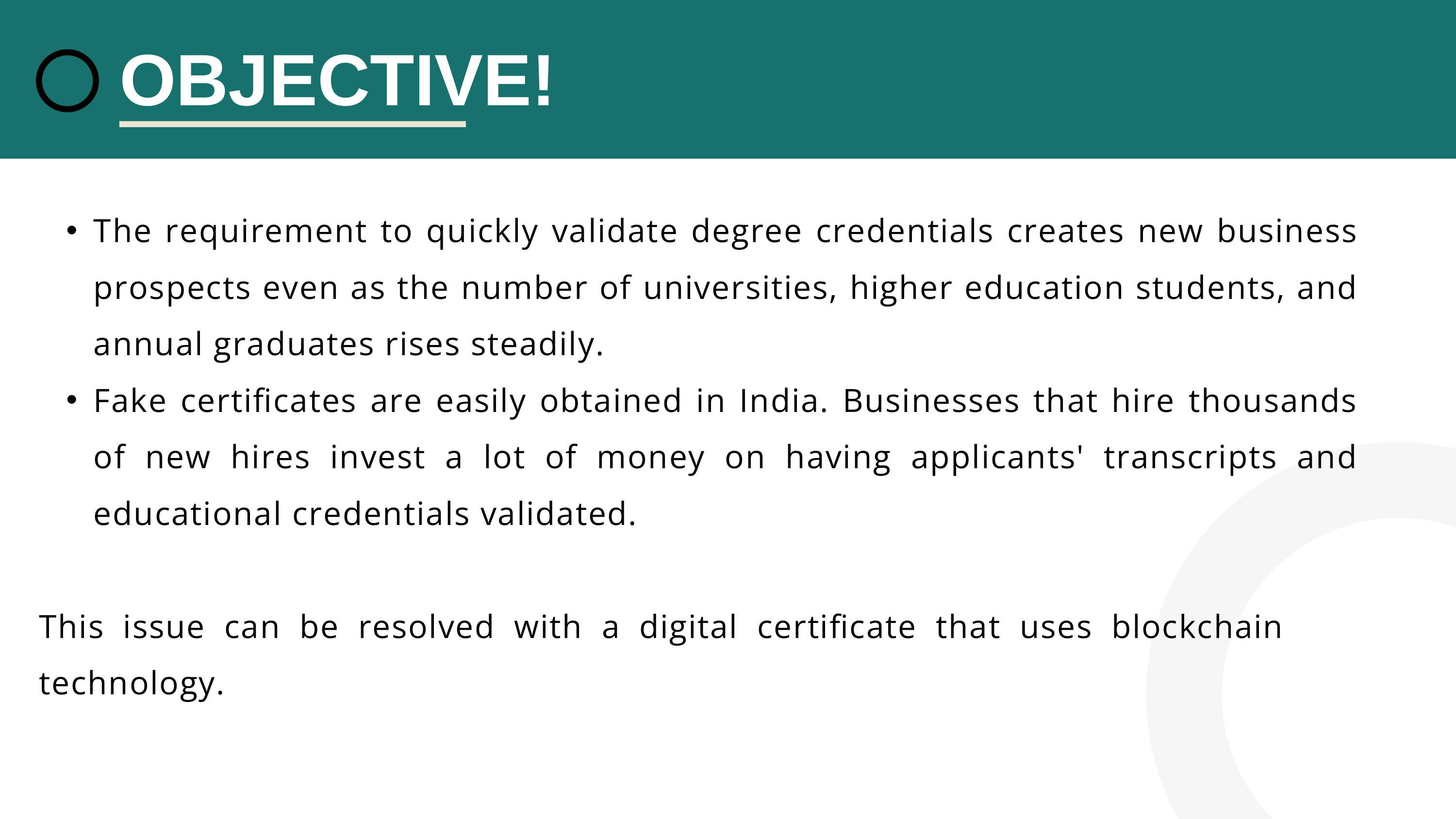

OBJECTIVE!

The requirement to quickly validate degree credentials creates new business prospects even as the number of universities, higher education students, and annual graduates rises steadily.
Fake certificates are easily obtained in India. Businesses that hire thousands of new hires invest a lot of money on having applicants' transcripts and educational credentials validated.

This issue can be resolved with a digital certificate that uses blockchain     technology.